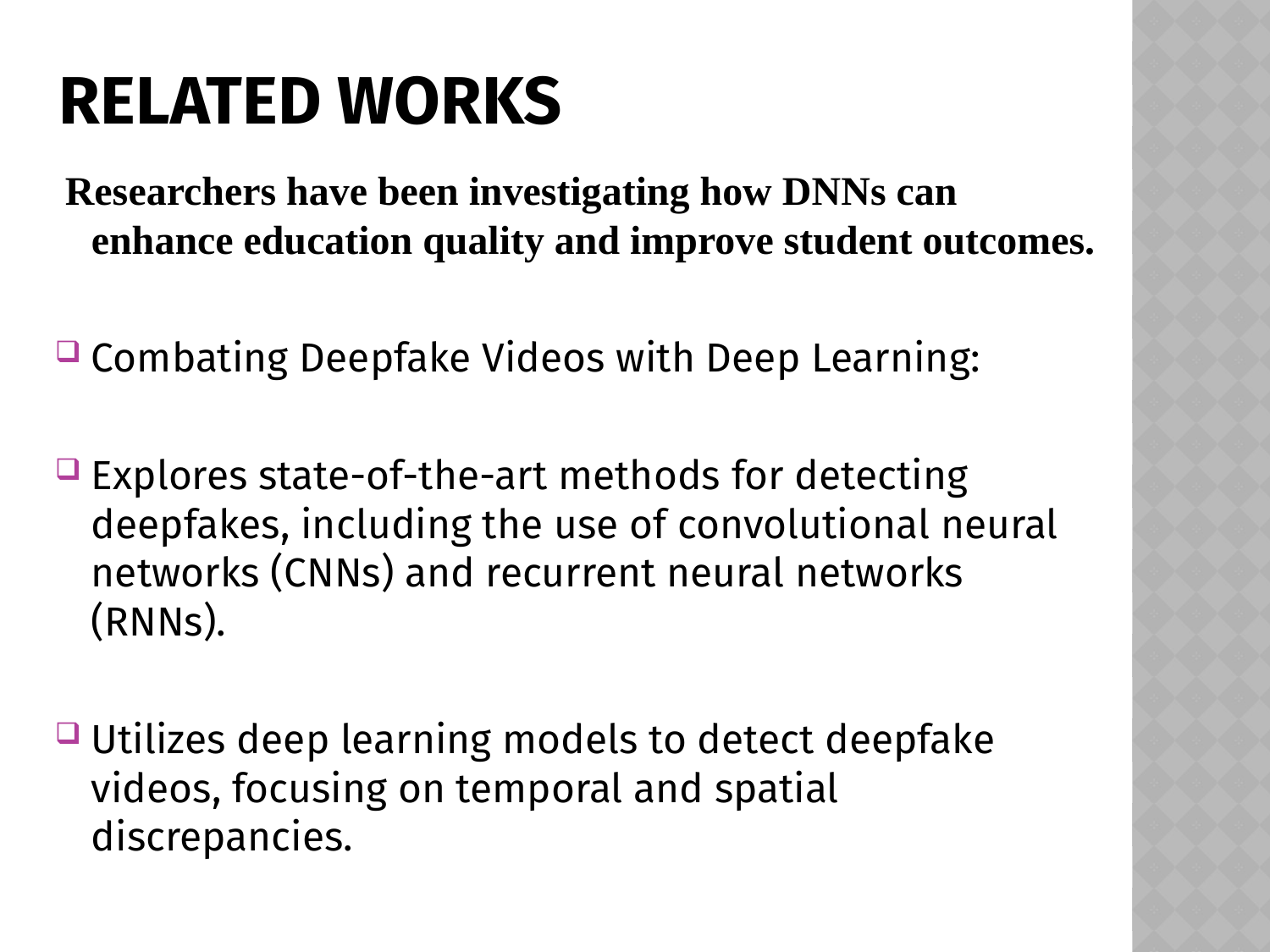

# RELATED WORKS
 Researchers have been investigating how DNNs can enhance education quality and improve student outcomes.

Combating Deepfake Videos with Deep Learning:

Explores state-of-the-art methods for detecting deepfakes, including the use of convolutional neural networks (CNNs) and recurrent neural networks (RNNs).

Utilizes deep learning models to detect deepfake videos, focusing on temporal and spatial discrepancies.